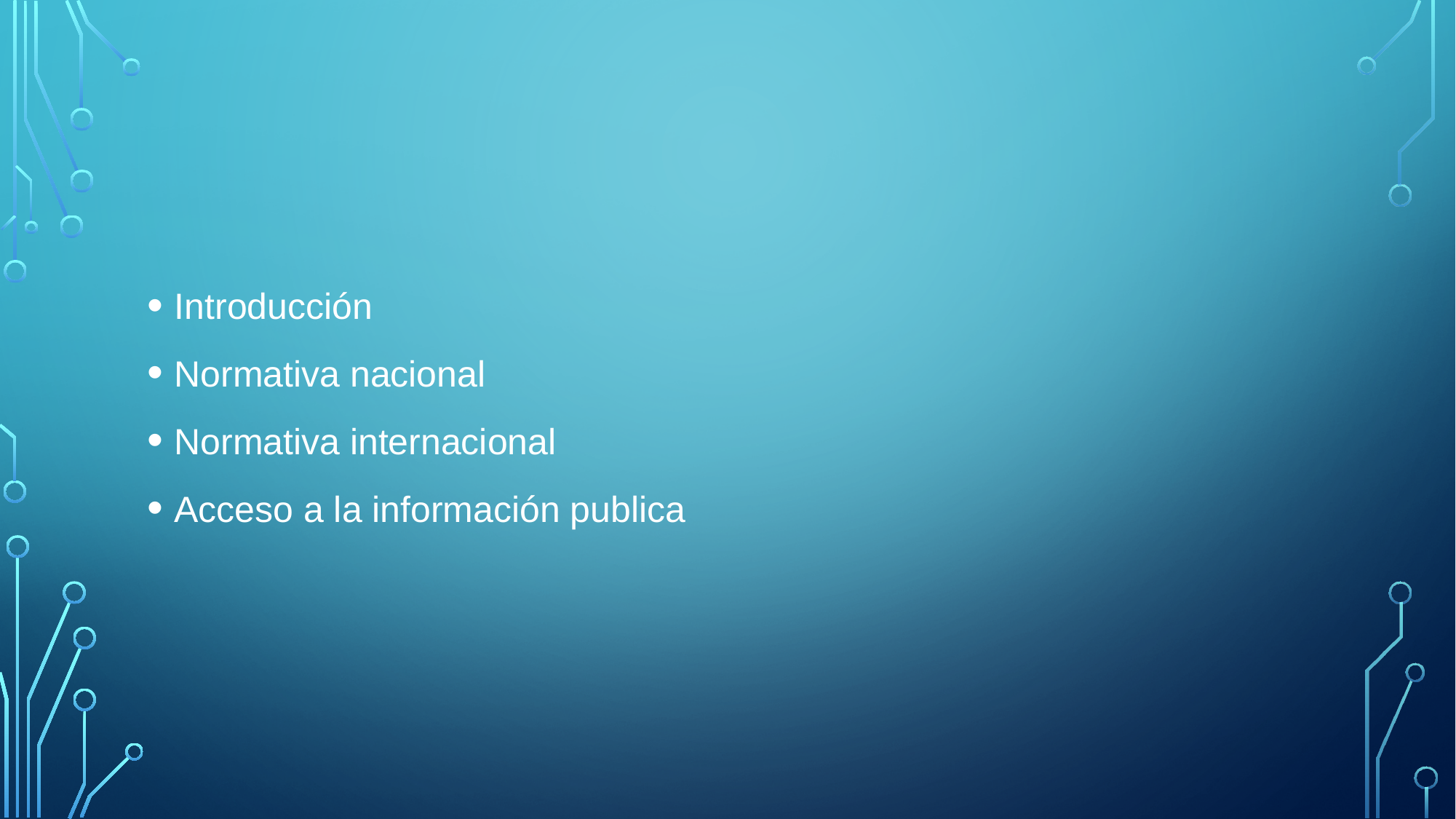

#
Introducción
Normativa nacional
Normativa internacional
Acceso a la información publica